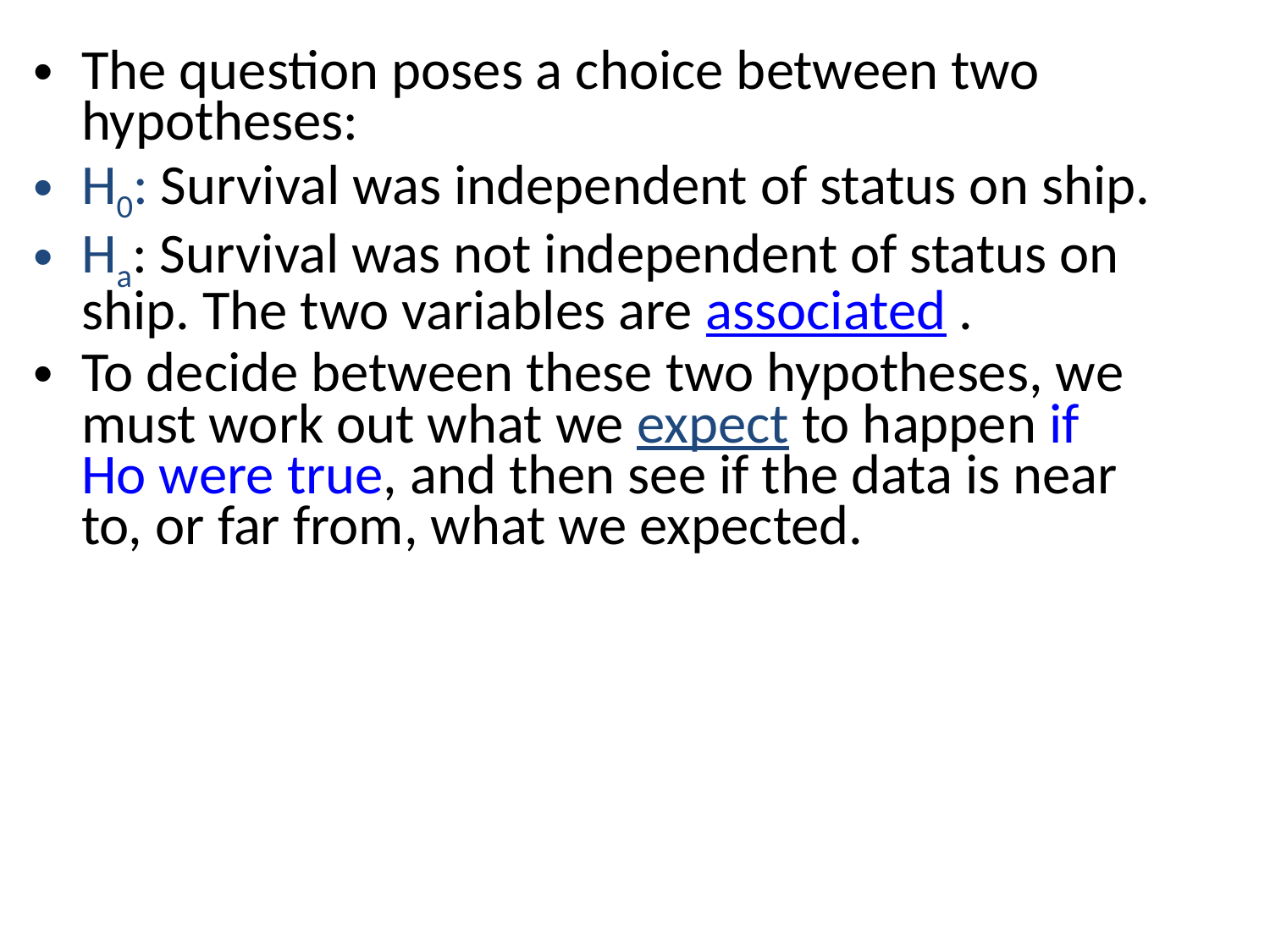

The question poses a choice between two hypotheses:
H0: Survival was independent of status on ship.
Ha: Survival was not independent of status on ship. The two variables are associated .
To decide between these two hypotheses, we must work out what we expect to happen if Ho were true, and then see if the data is near to, or far from, what we expected.